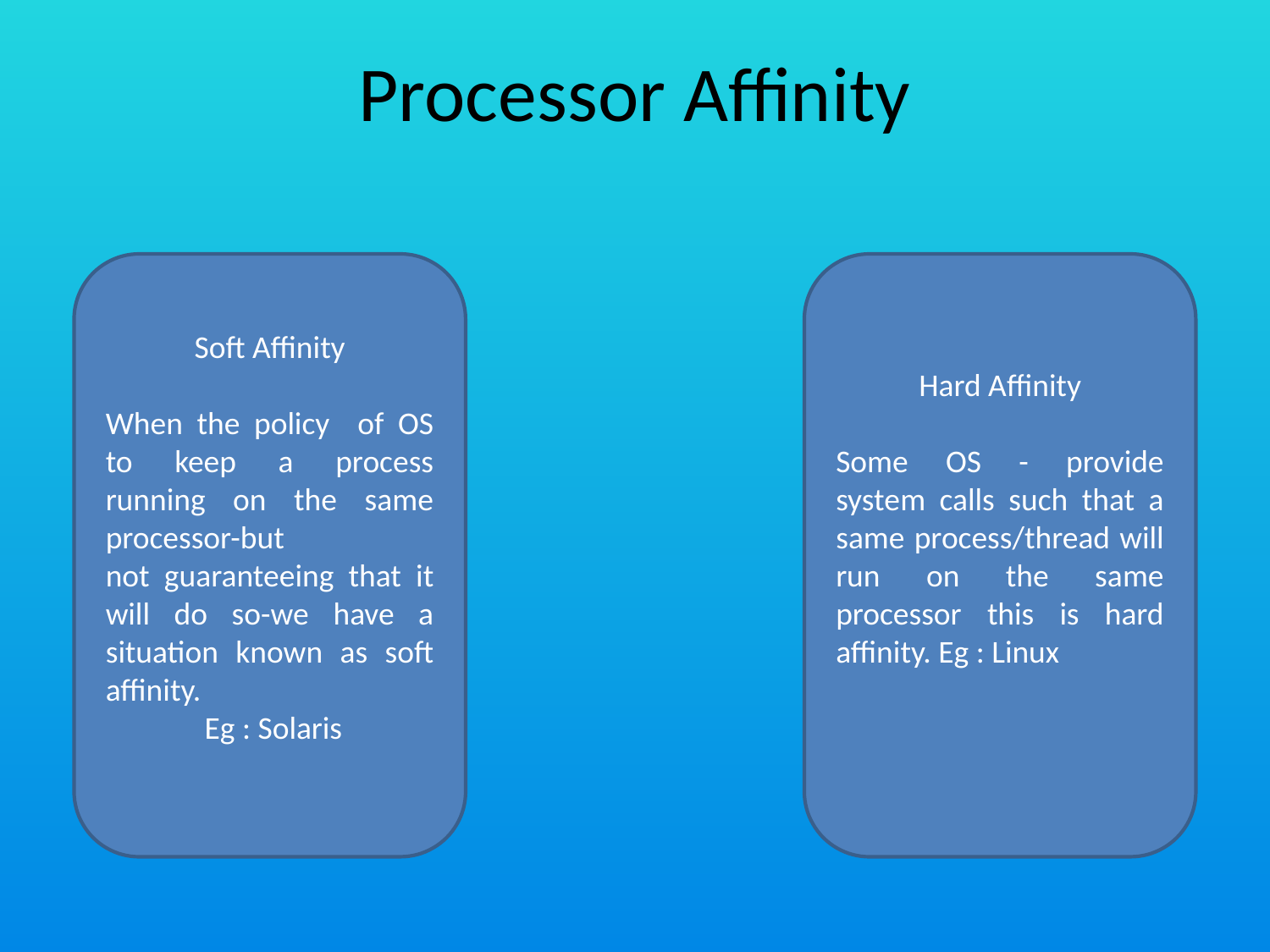

Processor Affinity
Soft Affinity

When the policy  of OS to keep a process running on the same processor-but
not guaranteeing that it will do so-we have a situation known as soft affinity.
 Eg : Solaris

Hard Affinity

Some OS - provide system calls such that a same process/thread will run on the same processor this is hard affinity. Eg : Linux